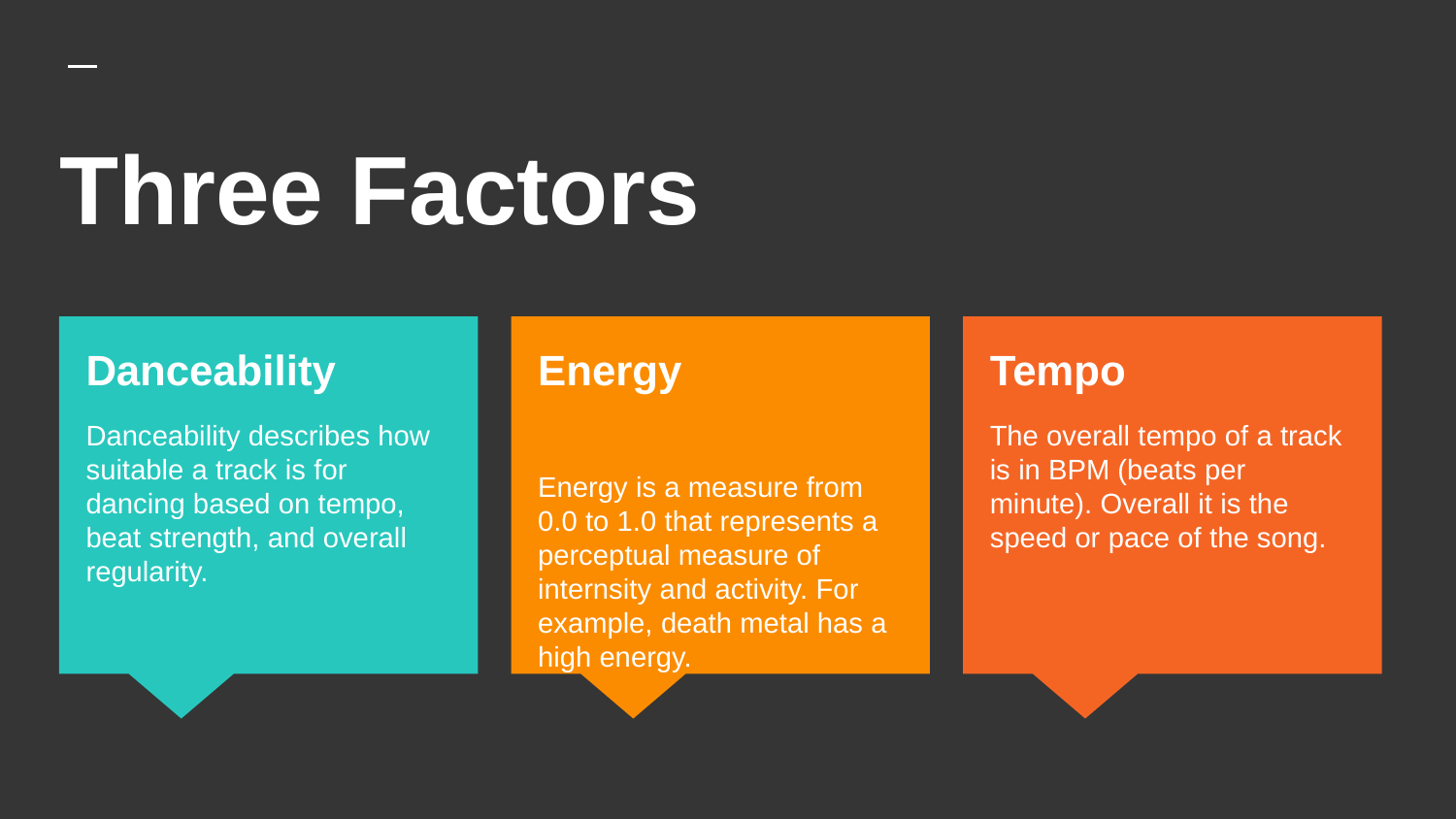

# Three Factors

Danceability
Danceability describes how suitable a track is for dancing based on tempo, beat strength, and overall regularity.
Energy
Energy is a measure from 0.0 to 1.0 that represents a perceptual measure of internsity and activity. For example, death metal has a high energy.
Tempo
The overall tempo of a track is in BPM (beats per minute). Overall it is the speed or pace of the song.